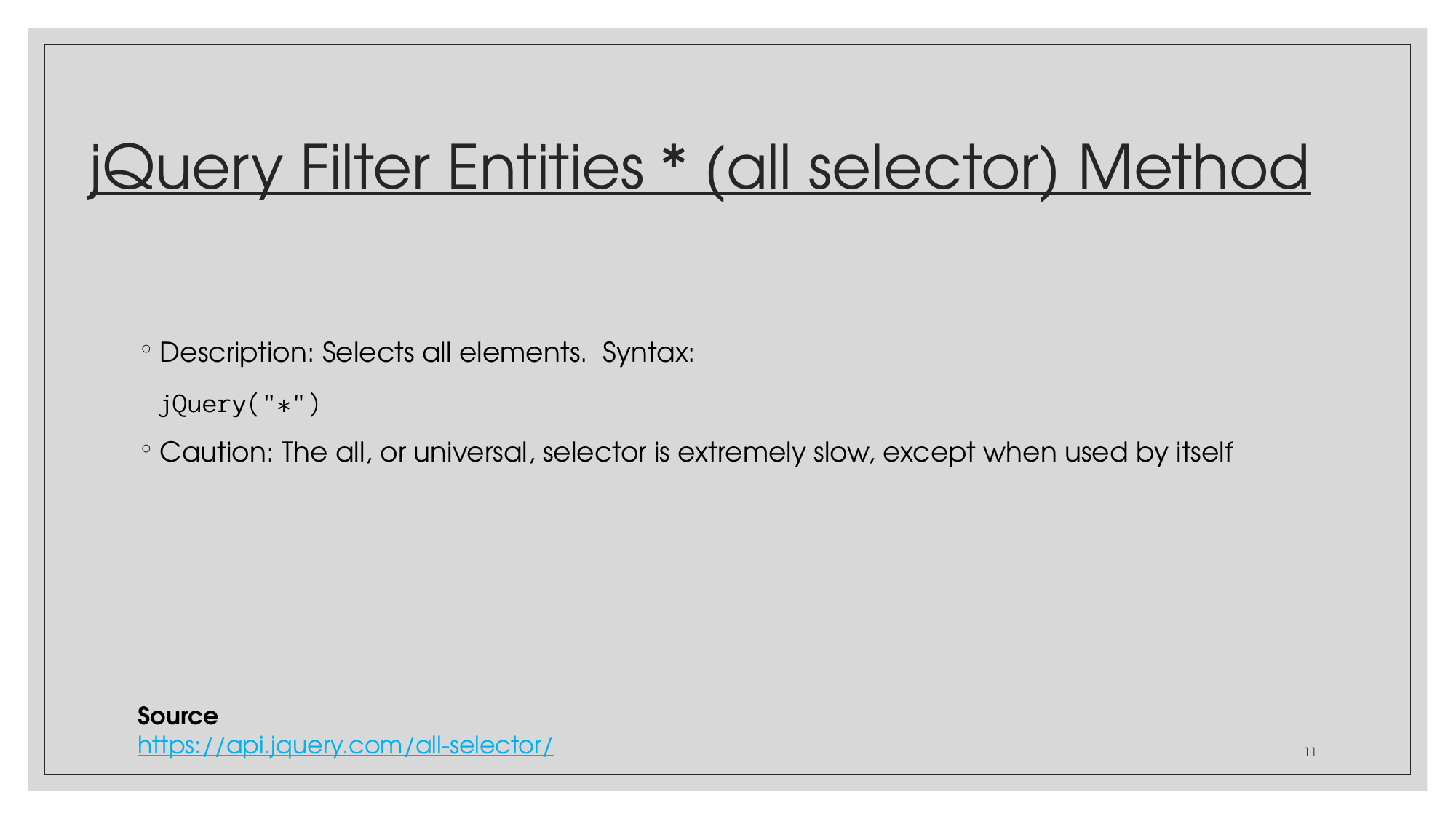

# jQuery Filter Entities * (all selector) Method
Description: Selects all elements.  Syntax:
jQuery("*")
Caution: The all, or universal, selector is extremely slow, except when used by itself
Source
https://api.jquery.com/all-selector/
11